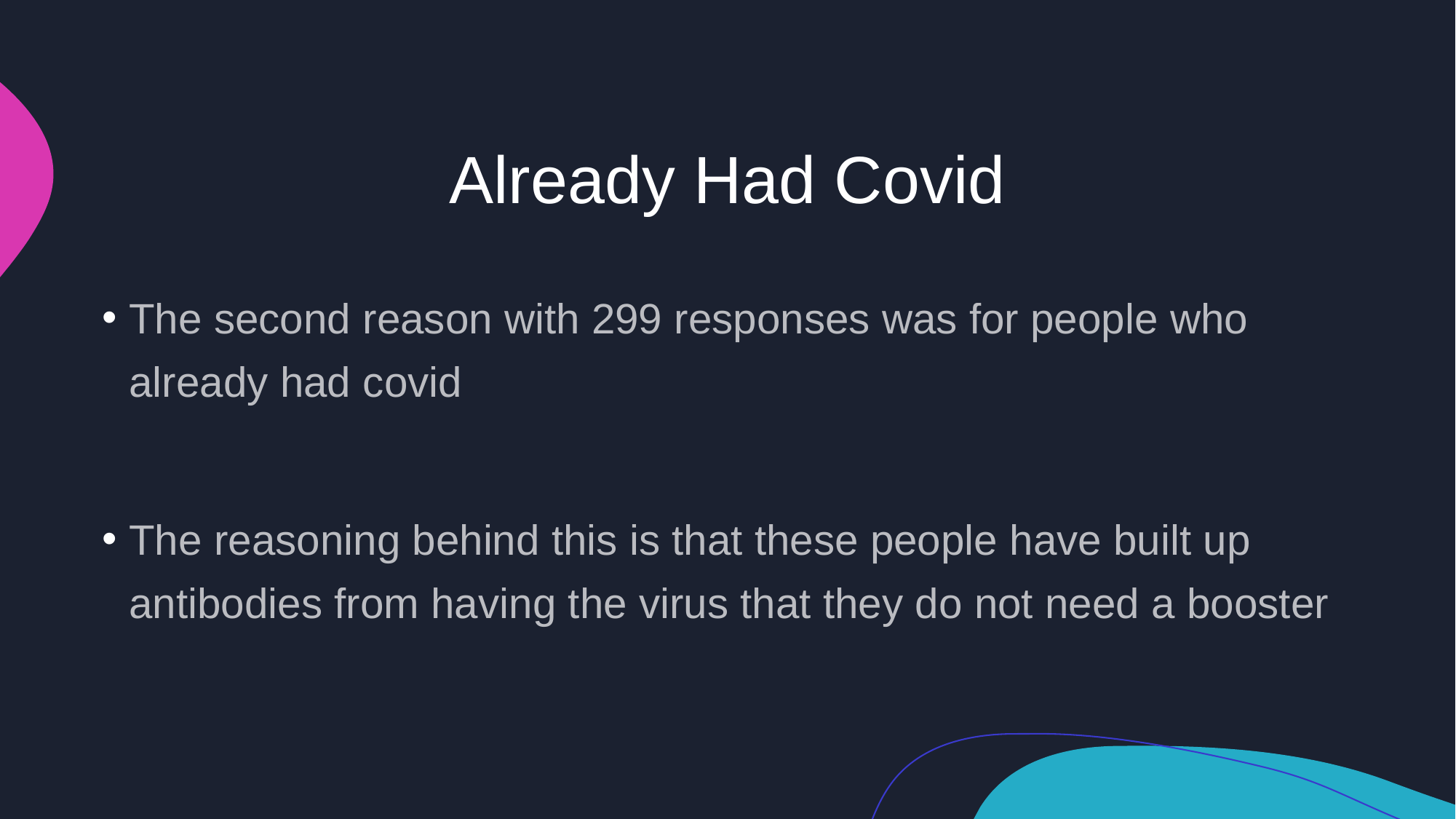

# Already Had Covid
The second reason with 299 responses was for people who already had covid

The reasoning behind this is that these people have built up antibodies from having the virus that they do not need a booster